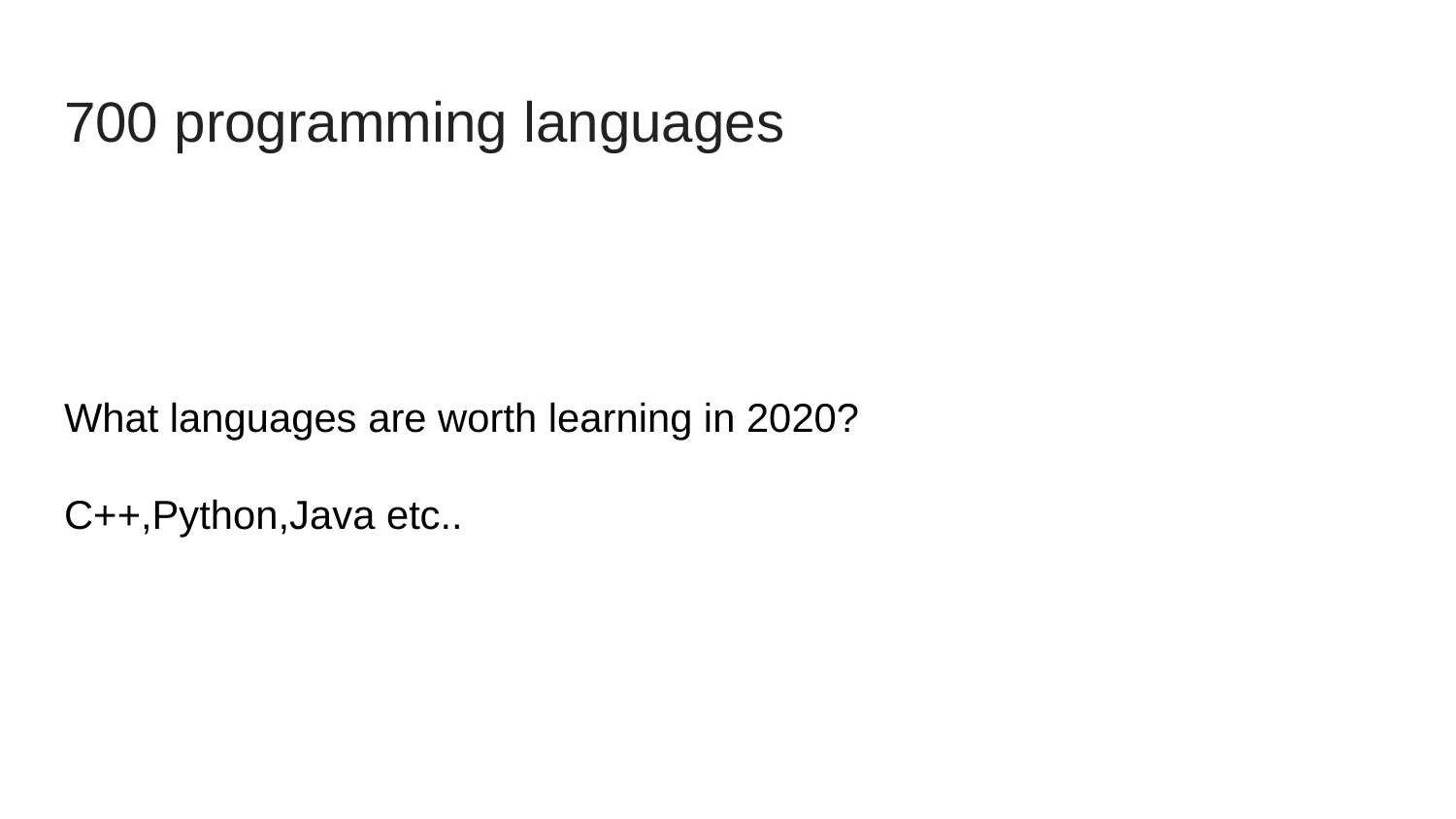

# 700 programming languages

What languages are worth learning in 2020?

C++,Python,Java etc..